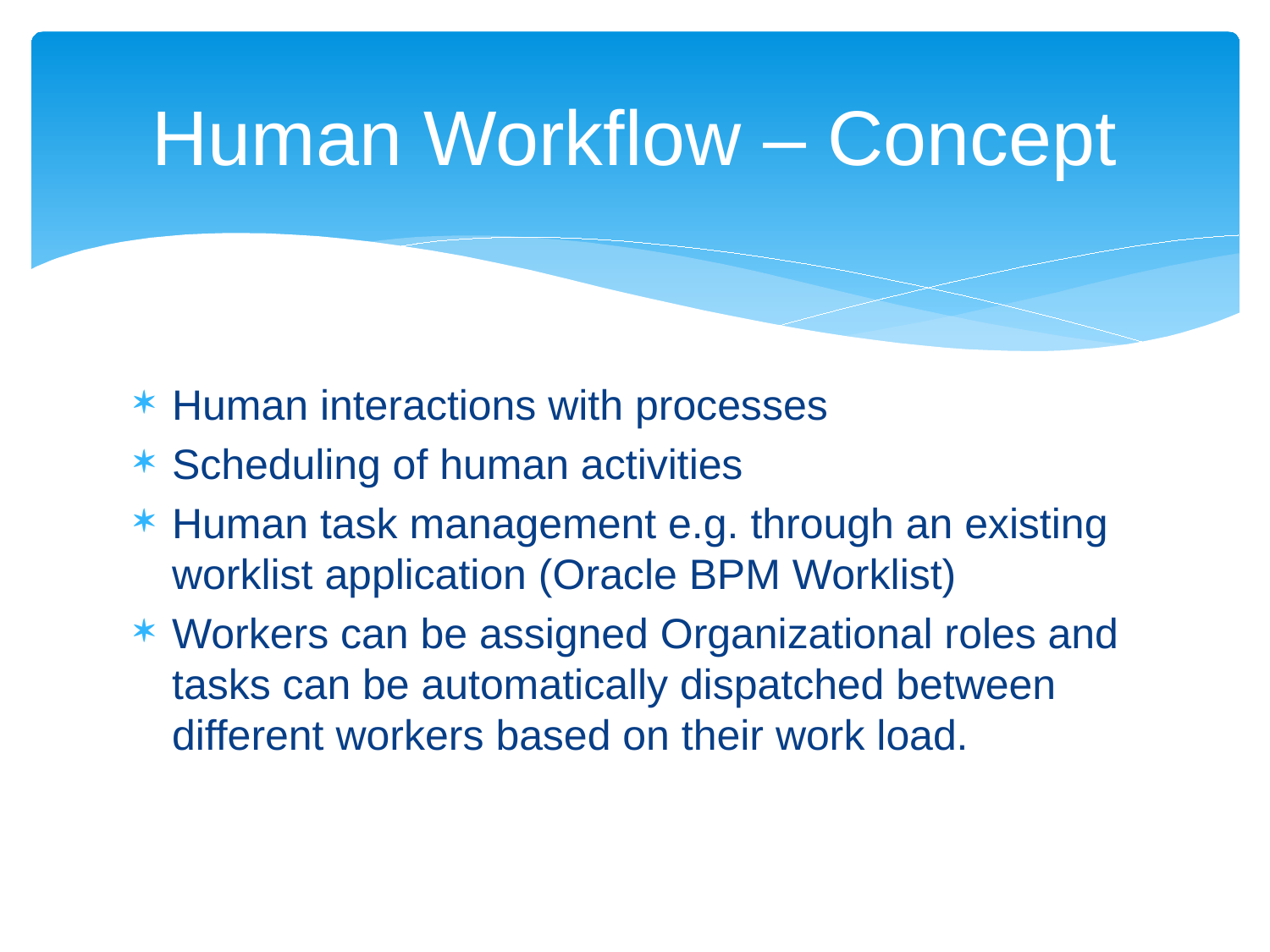

# Human Workflow – Concept
Human interactions with processes
Scheduling of human activities
Human task management e.g. through an existing worklist application (Oracle BPM Worklist)
Workers can be assigned Organizational roles and tasks can be automatically dispatched between different workers based on their work load.